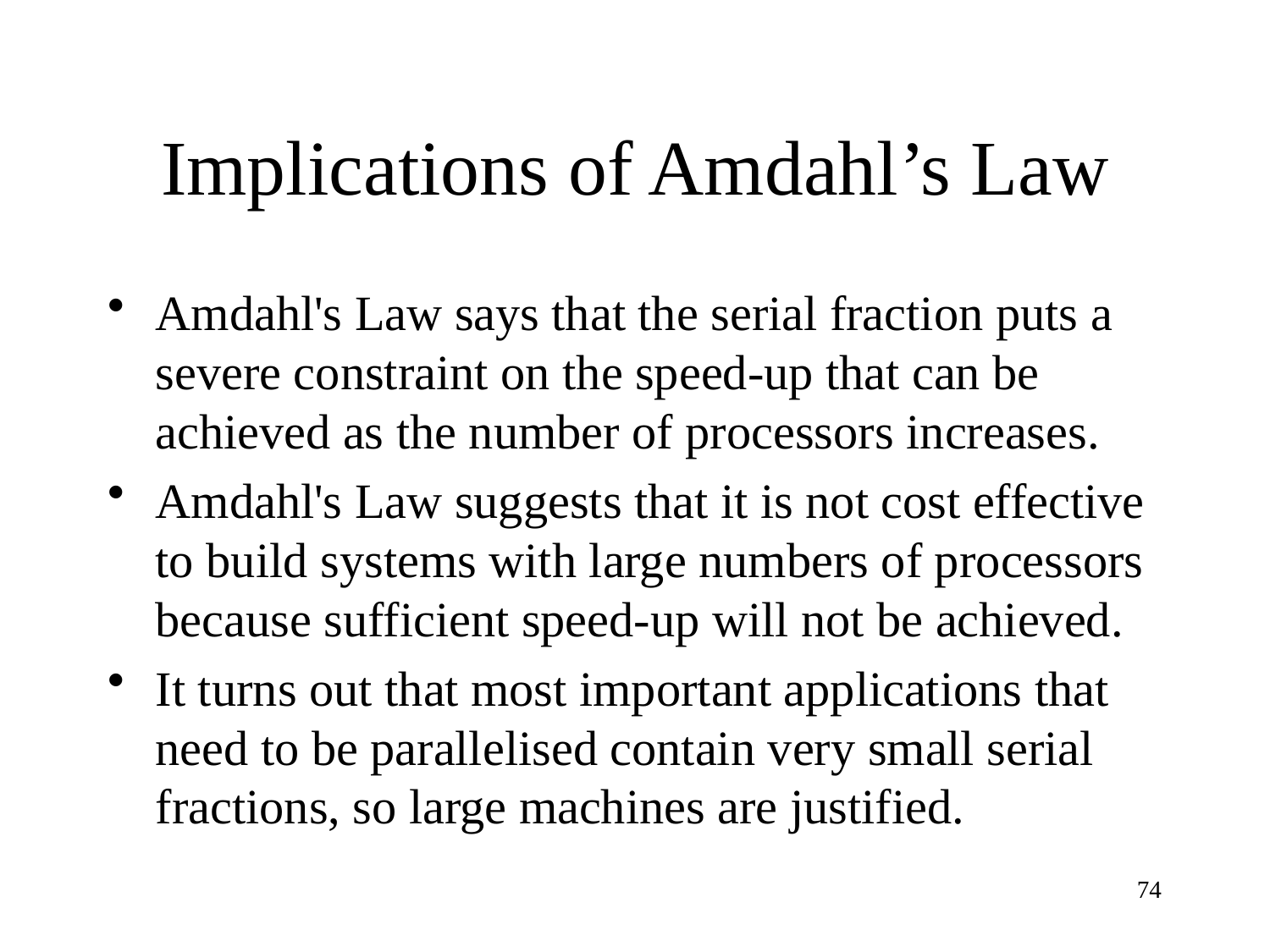

# Implications of Amdahl’s Law
Amdahl's Law says that the serial fraction puts a severe constraint on the speed-up that can be achieved as the number of processors increases.
Amdahl's Law suggests that it is not cost effective to build systems with large numbers of processors because sufficient speed-up will not be achieved.
It turns out that most important applications that need to be parallelised contain very small serial fractions, so large machines are justified.
74